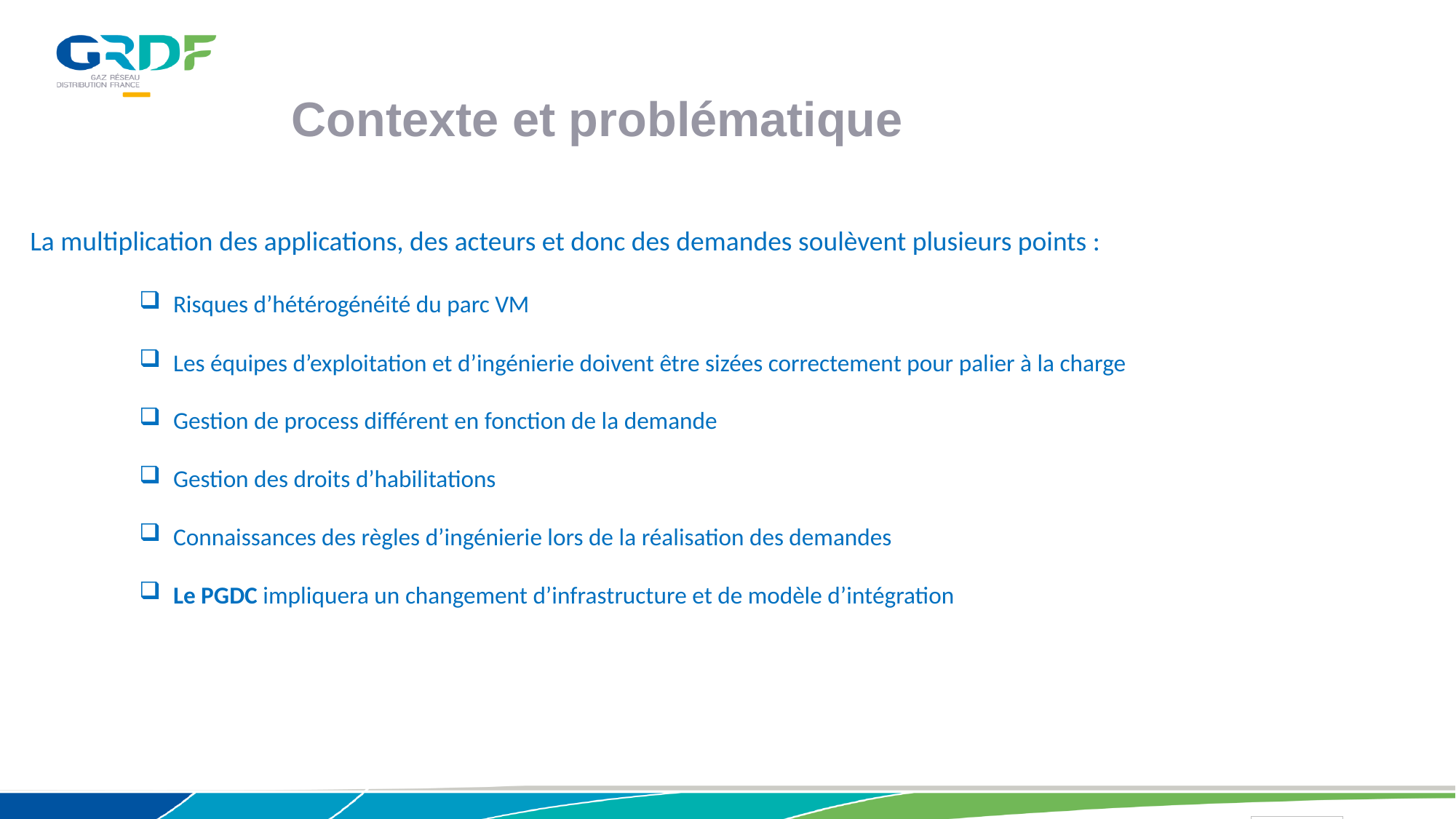

# Contexte et problématique
La multiplication des applications, des acteurs et donc des demandes soulèvent plusieurs points :

Risques d’hétérogénéité du parc VM

Les équipes d’exploitation et d’ingénierie doivent être sizées correctement pour palier à la charge

Gestion de process différent en fonction de la demande

Gestion des droits d’habilitations

Connaissances des règles d’ingénierie lors de la réalisation des demandes

Le PGDC impliquera un changement d’infrastructure et de modèle d’intégration

3